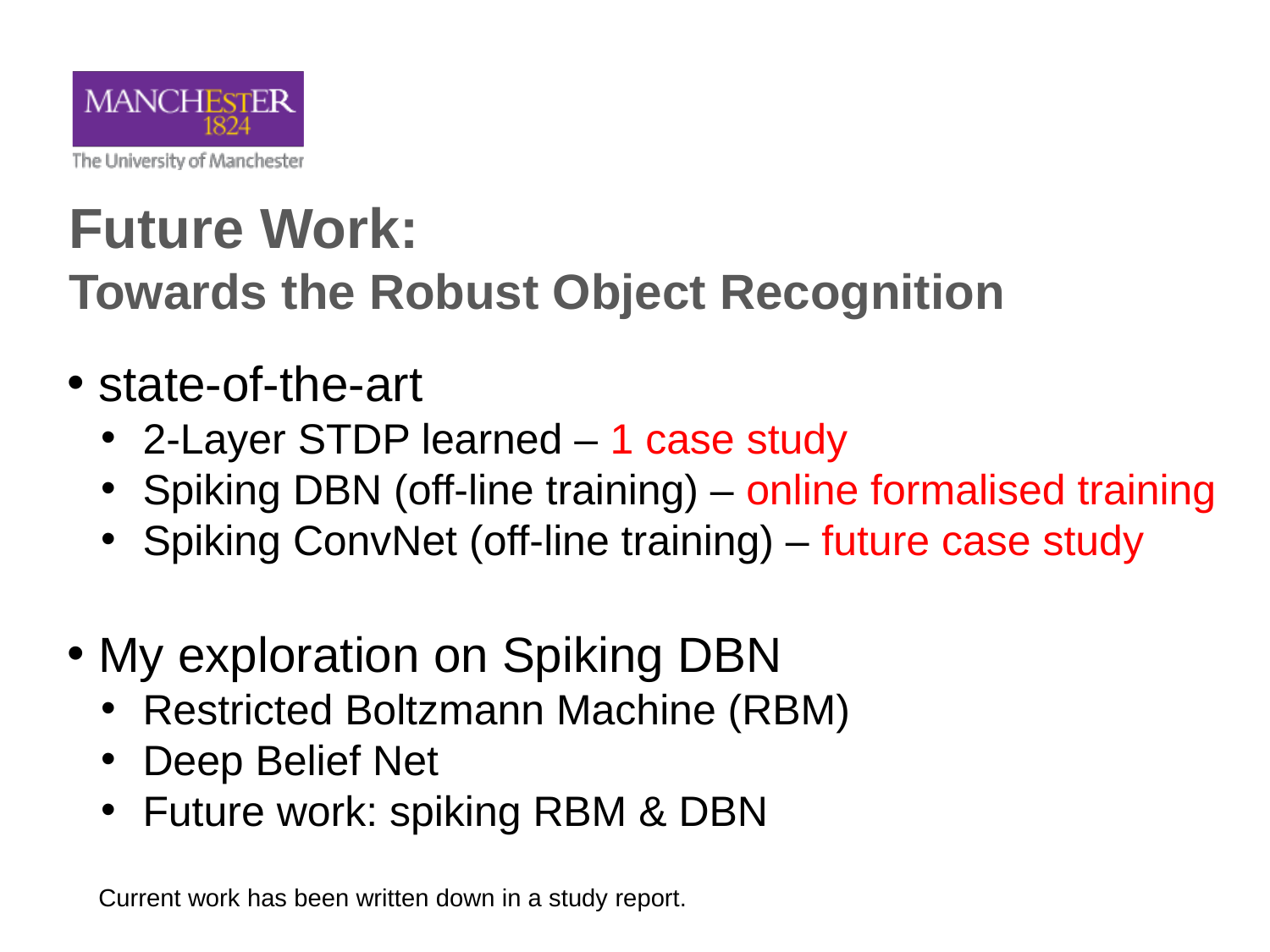

Future Work:
Towards the Robust Object Recognition
 state-of-the-art
 2-Layer STDP learned – 1 case study
 Spiking DBN (off-line training) – online formalised training
 Spiking ConvNet (off-line training) – future case study

 My exploration on Spiking DBN
 Restricted Boltzmann Machine (RBM)
 Deep Belief Net
 Future work: spiking RBM & DBN

Current work has been written down in a study report.